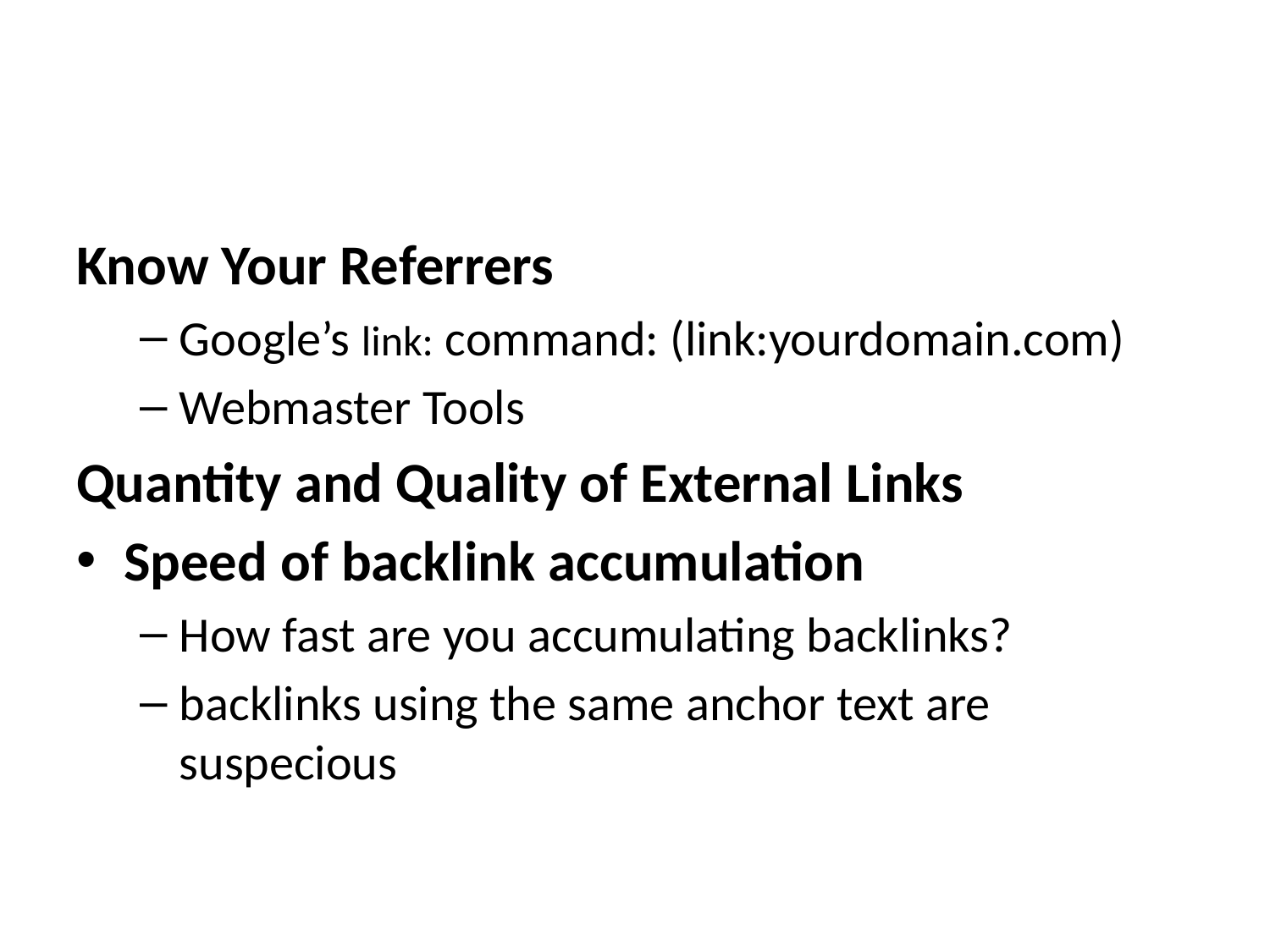

#
Know Your Referrers
Google’s link: command: (link:yourdomain.com)
Webmaster Tools
Quantity and Quality of External Links
Speed of backlink accumulation
How fast are you accumulating backlinks?
backlinks using the same anchor text are suspecious